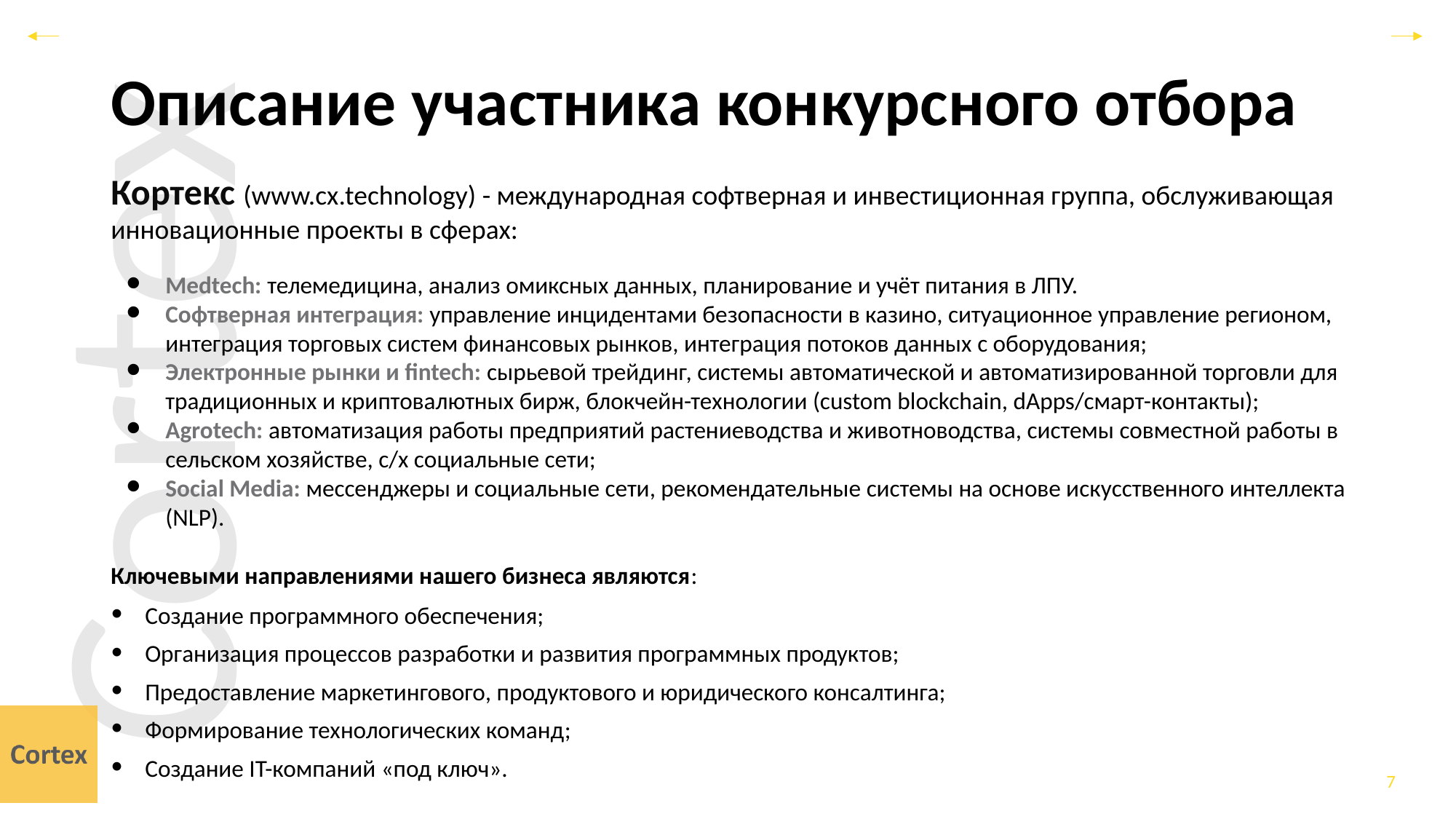

Описание участника конкурсного отбора
Кортекс (www.cx.technology) - международная софтверная и инвестиционная группа, обслуживающая инновационные проекты в сферах:
Medtech: телемедицина, анализ омиксных данных, планирование и учёт питания в ЛПУ.
Софтверная интеграция: управление инцидентами безопасности в казино, ситуационное управление регионом, интеграция торговых систем финансовых рынков, интеграция потоков данных с оборудования;
Электронные рынки и fintech: сырьевой трейдинг, системы автоматической и автоматизированной торговли для традиционных и криптовалютных бирж, блокчейн-технологии (custom blockchain, dApps/смарт-контакты);
Agrotech: автоматизация работы предприятий растениеводства и животноводства, системы совместной работы в сельском хозяйстве, с/х социальные сети;
Social Media: мессенджеры и социальные сети, рекомендательные системы на основе искусственного интеллекта (NLP).
Ключевыми направлениями нашего бизнеса являются:
Создание программного обеспечения;
Организация процессов разработки и развития программных продуктов;
Предоставление маркетингового, продуктового и юридического консалтинга;
Формирование технологических команд;
Создание IT-компаний «под ключ».